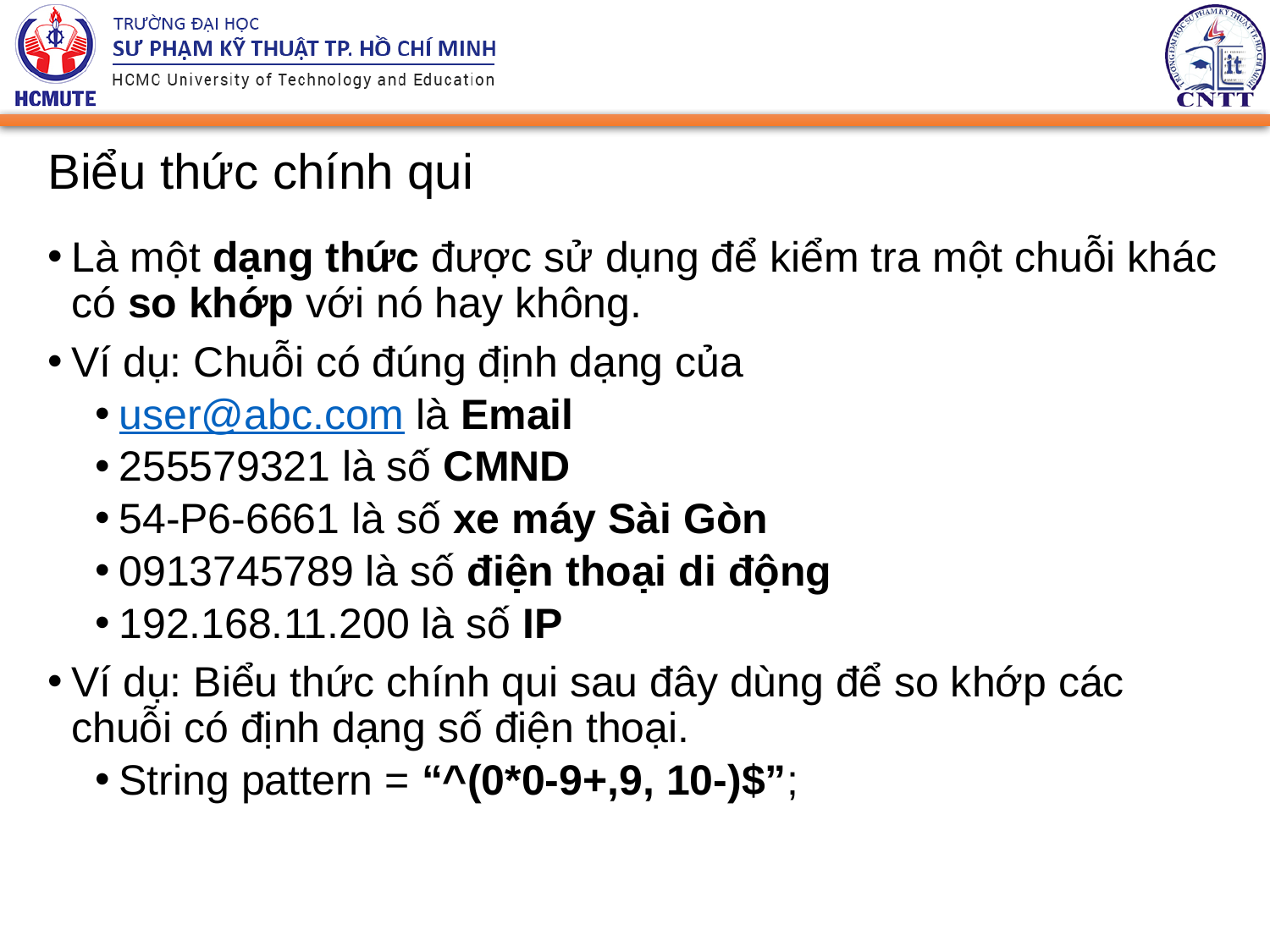

# Biểu thức chính qui
Là một dạng thức được sử dụng để kiểm tra một chuỗi khác có so khớp với nó hay không.
Ví dụ: Chuỗi có đúng định dạng của
user@abc.com là Email
255579321 là số CMND
54-P6-6661 là số xe máy Sài Gòn
0913745789 là số điện thoại di động
192.168.11.200 là số IP
Ví dụ: Biểu thức chính qui sau đây dùng để so khớp các chuỗi có định dạng số điện thoại.
String pattern = “^(0*0-9+,9, 10-)$”;